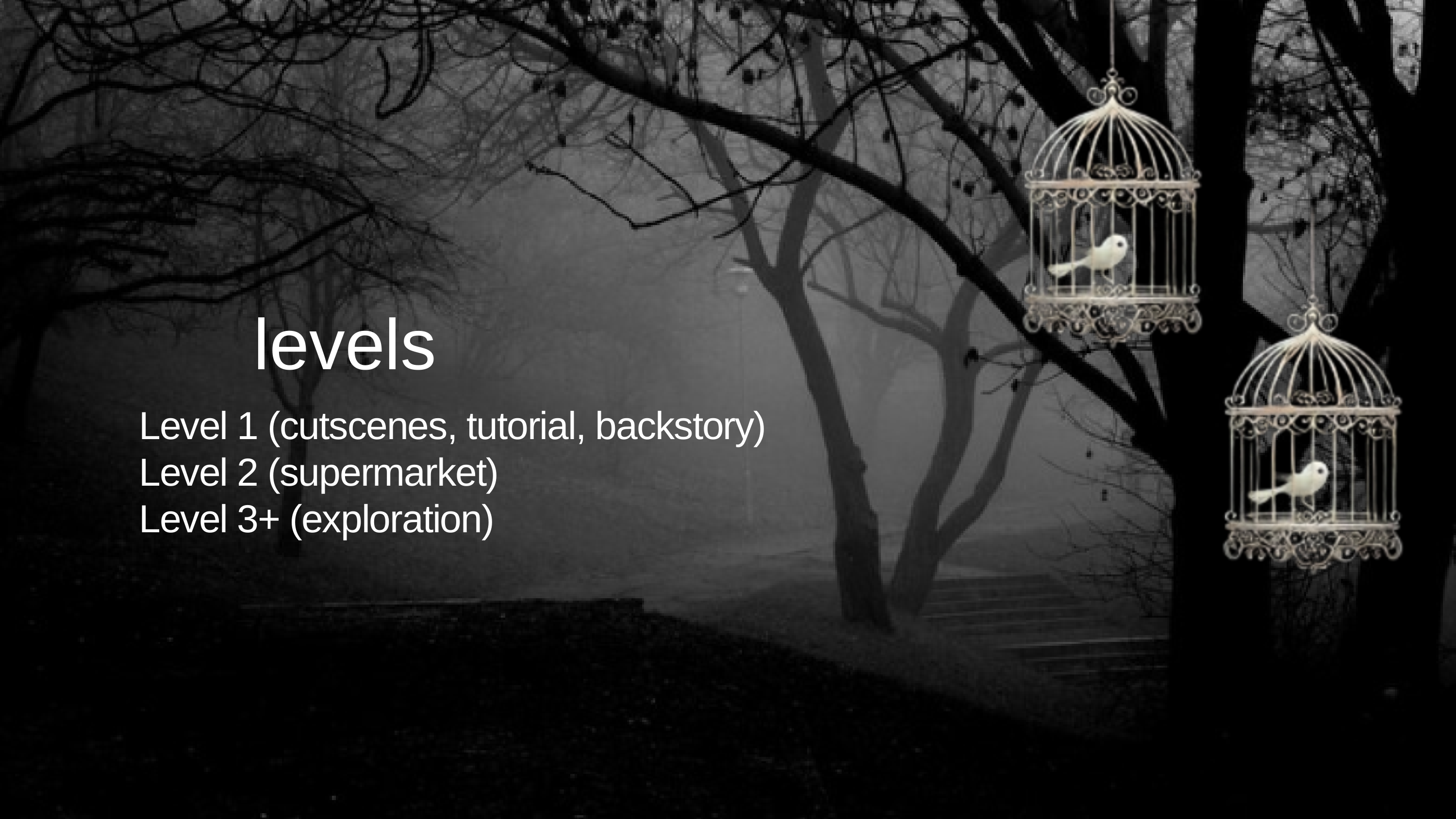

levels
Level 1 (cutscenes, tutorial, backstory)
Level 2 (supermarket)
Level 3+ (exploration)